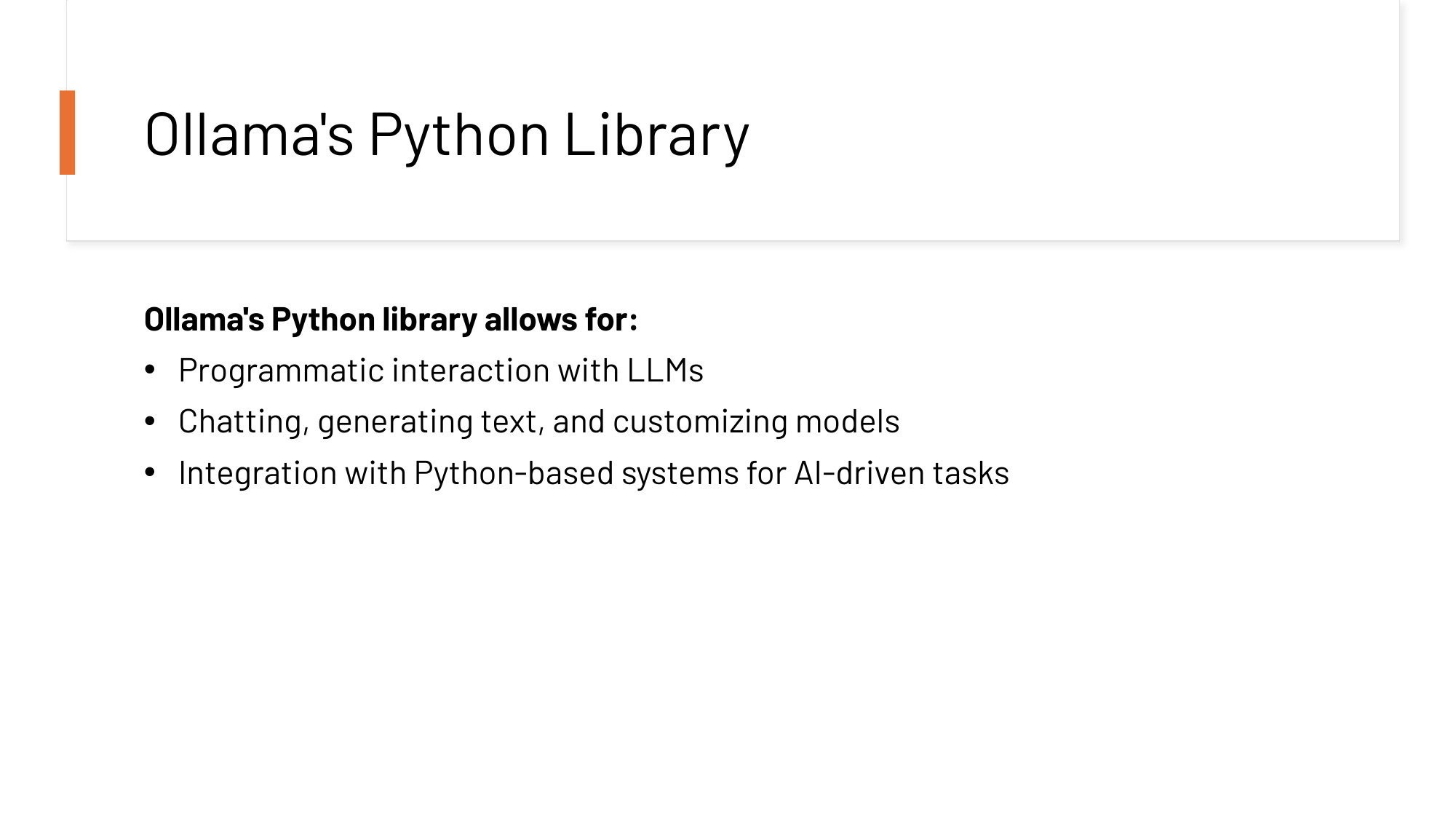

# Ollama's Python Library

Ollama's Python library allows for:
 Programmatic interaction with LLMs
 Chatting, generating text, and customizing models
 Integration with Python-based systems for AI-driven tasks